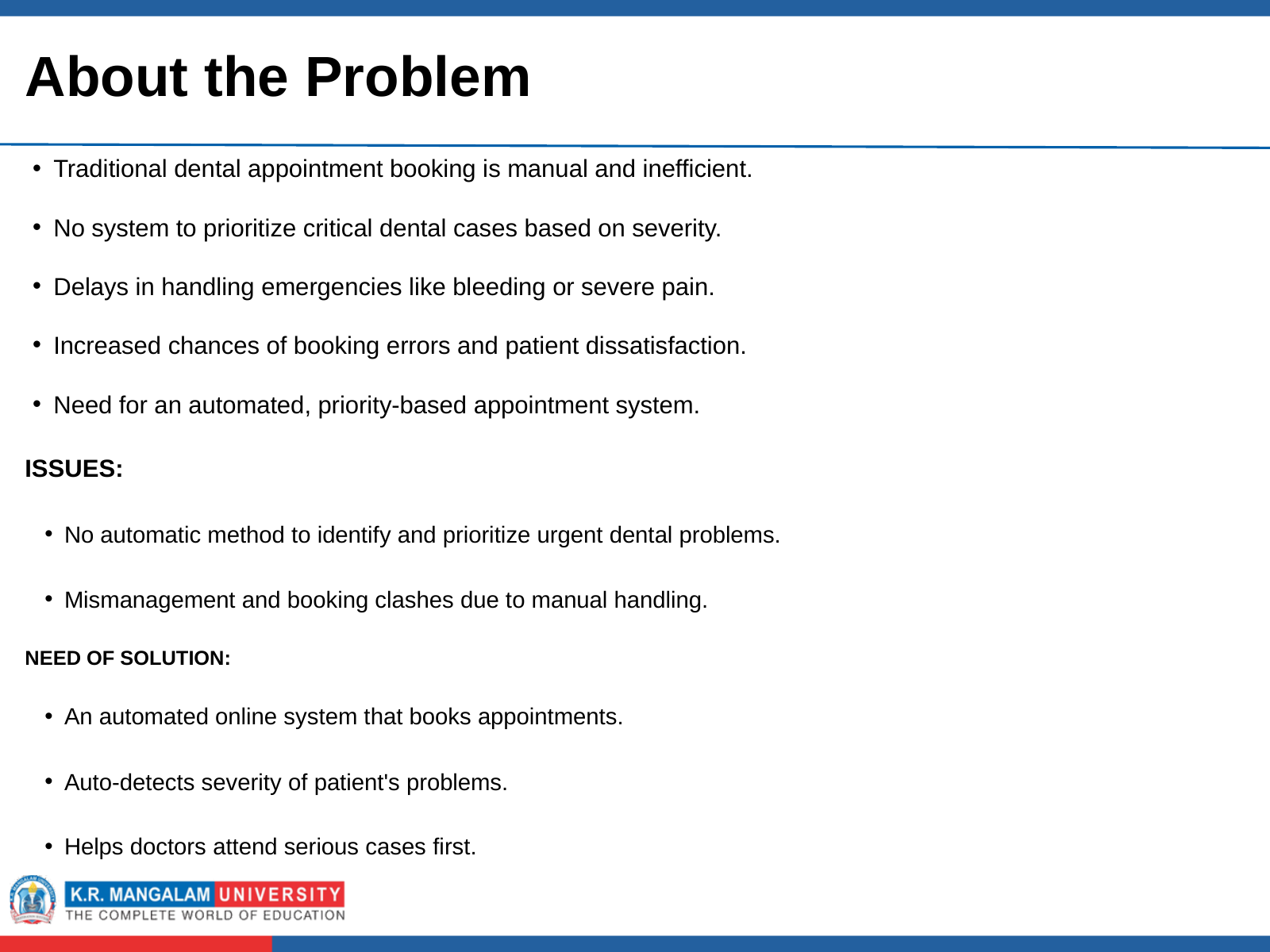

About the Problem

Traditional dental appointment booking is manual and inefficient.

No system to prioritize critical dental cases based on severity.

Delays in handling emergencies like bleeding or severe pain.

Increased chances of booking errors and patient dissatisfaction.

Need for an automated, priority-based appointment system.

ISSUES:

No automatic method to identify and prioritize urgent dental problems.

Mismanagement and booking clashes due to manual handling.

NEED OF SOLUTION:

An automated online system that books appointments.

Auto-detects severity of patient's problems.

Helps doctors attend serious cases first.